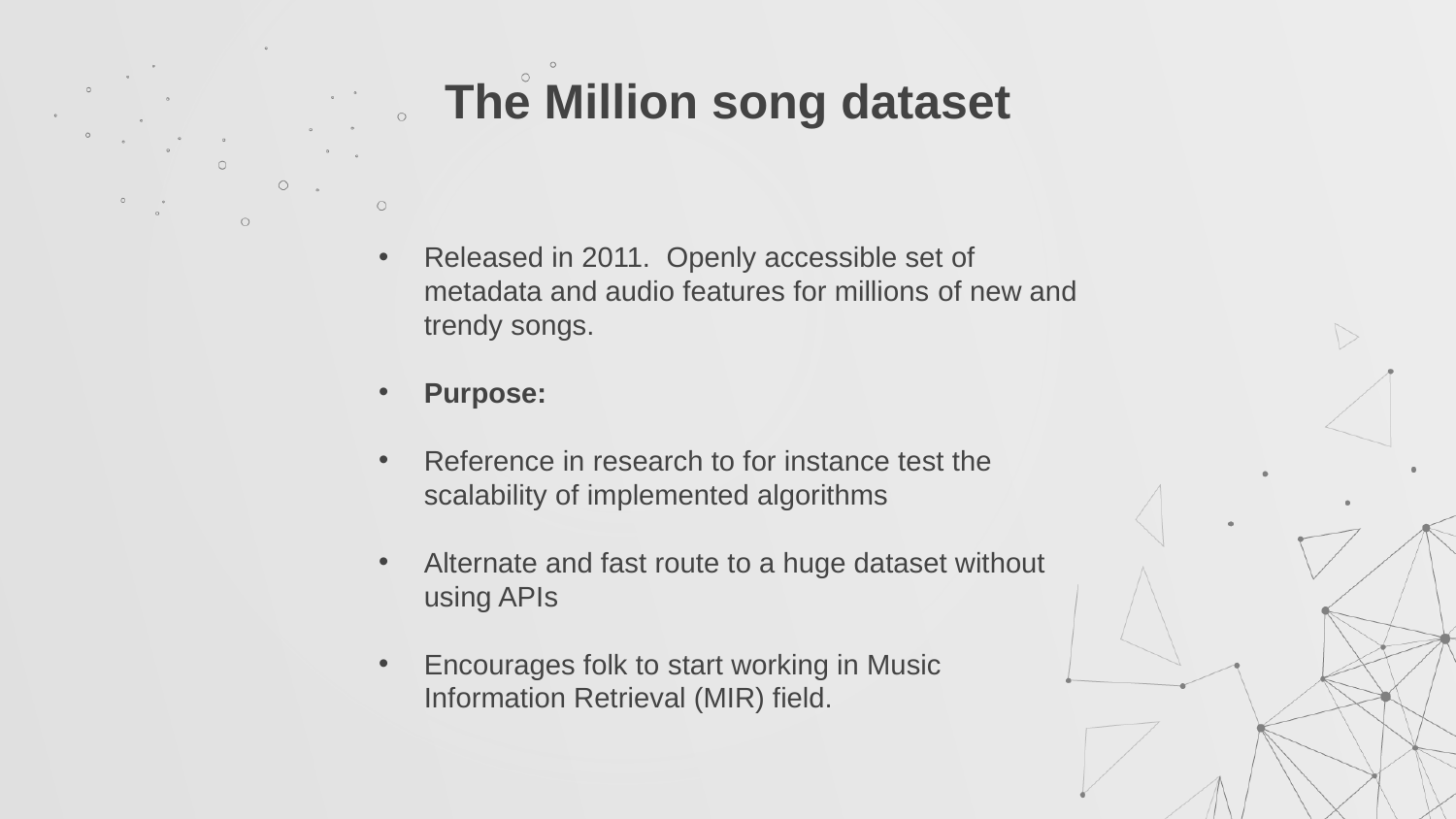

# The Million song dataset
Released in 2011.  Openly accessible set of metadata and audio features for millions of new and trendy songs.
Purpose:
Reference in research to for instance test the scalability of implemented algorithms
Alternate and fast route to a huge dataset without using APIs
Encourages folk to start working in Music Information Retrieval (MIR) field.